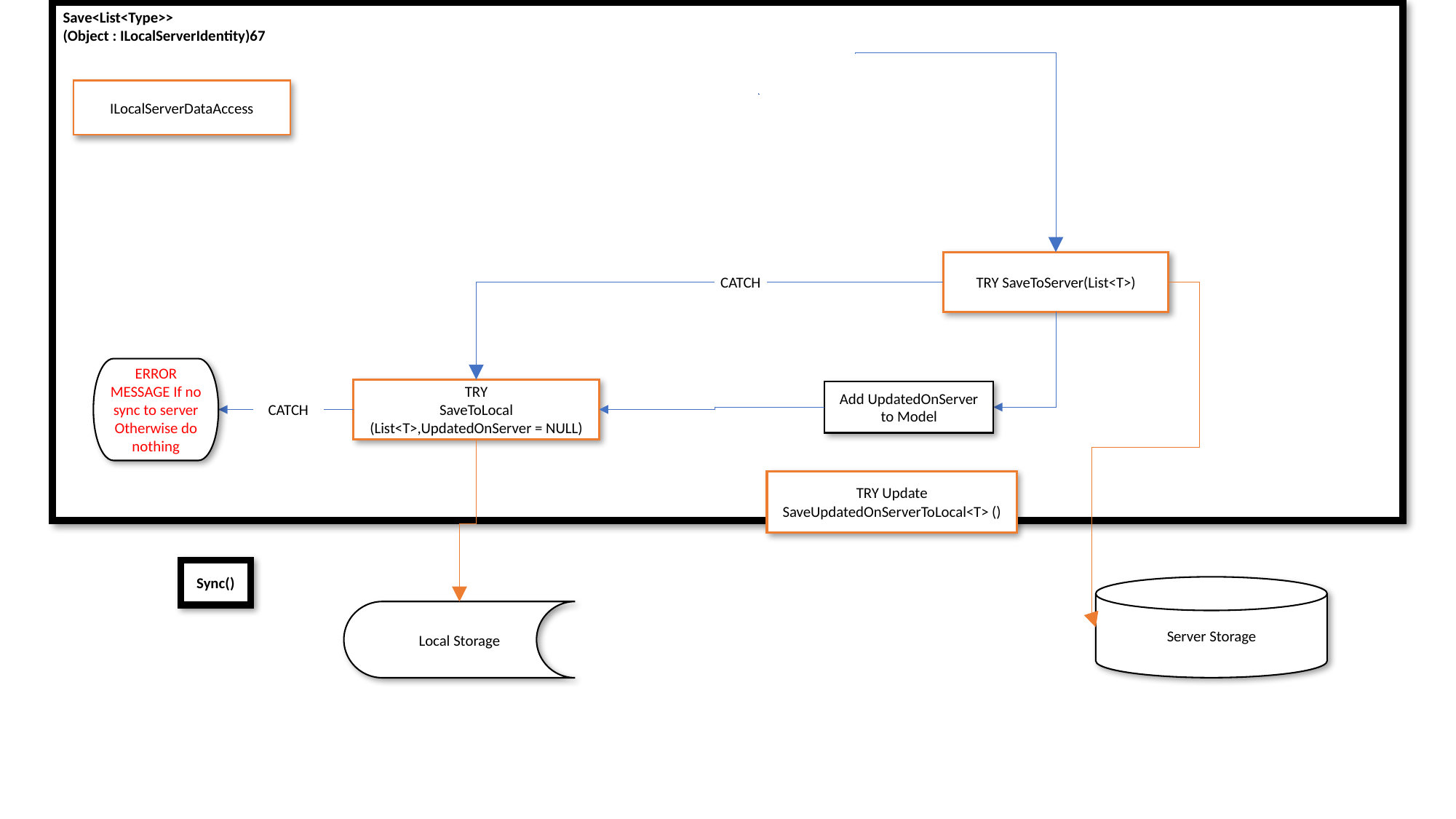

Save<List<Type>>
(Object : ILocalServerIdentity)67
ILocalServerDataAccess
TRY SaveToServer(List<T>)
CATCH
ERROR MESSAGE If no sync to server
Otherwise do nothing
TRY
SaveToLocal (List<T>,UpdatedOnServer = NULL)
Add UpdatedOnServer to Model
CATCH
TRY Update SaveUpdatedOnServerToLocal<T> ()
Sync()
Server Storage
Local Storage